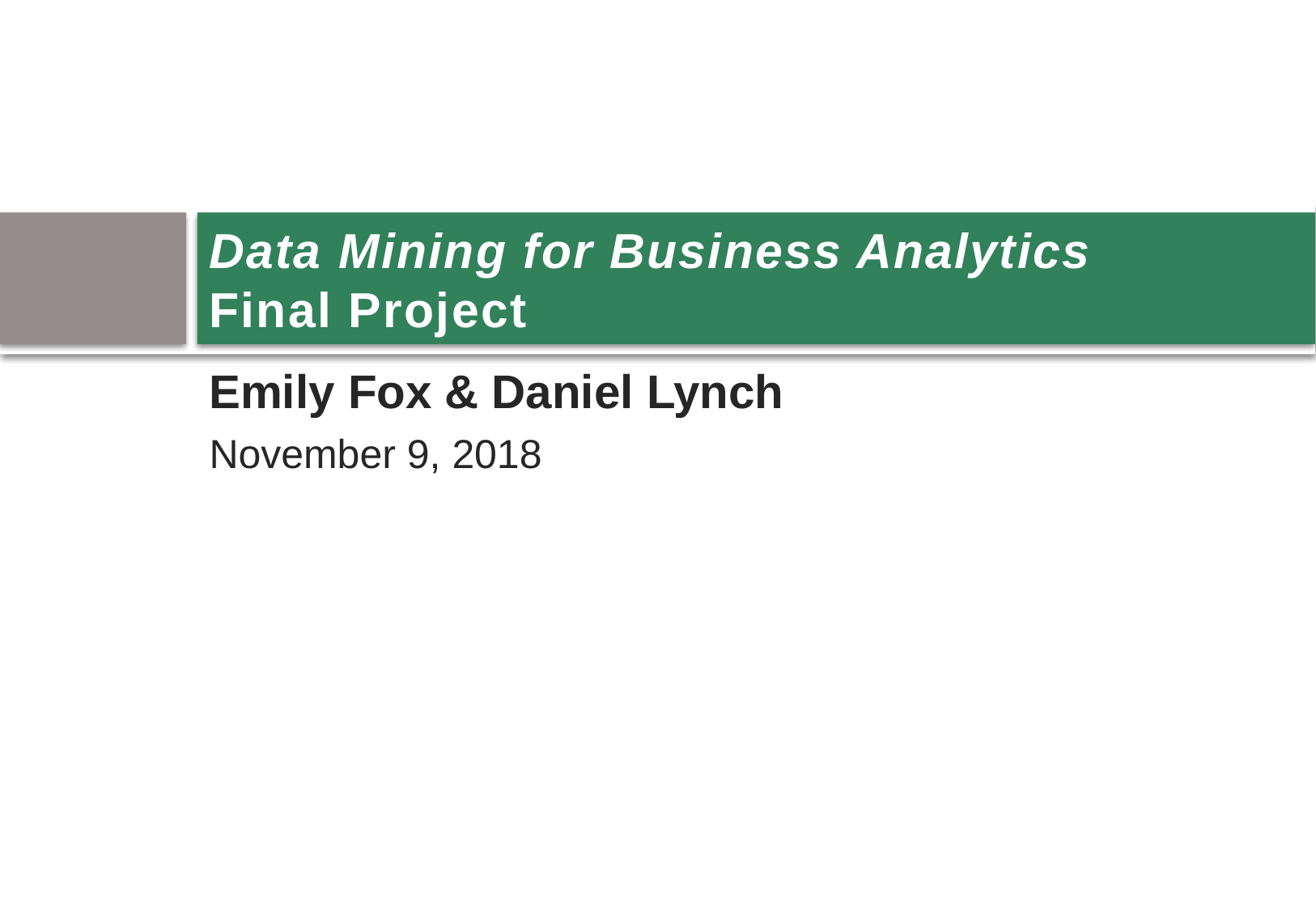

# Data Mining for Business Analytics Final Project
Emily Fox & Daniel Lynch
November 9, 2018